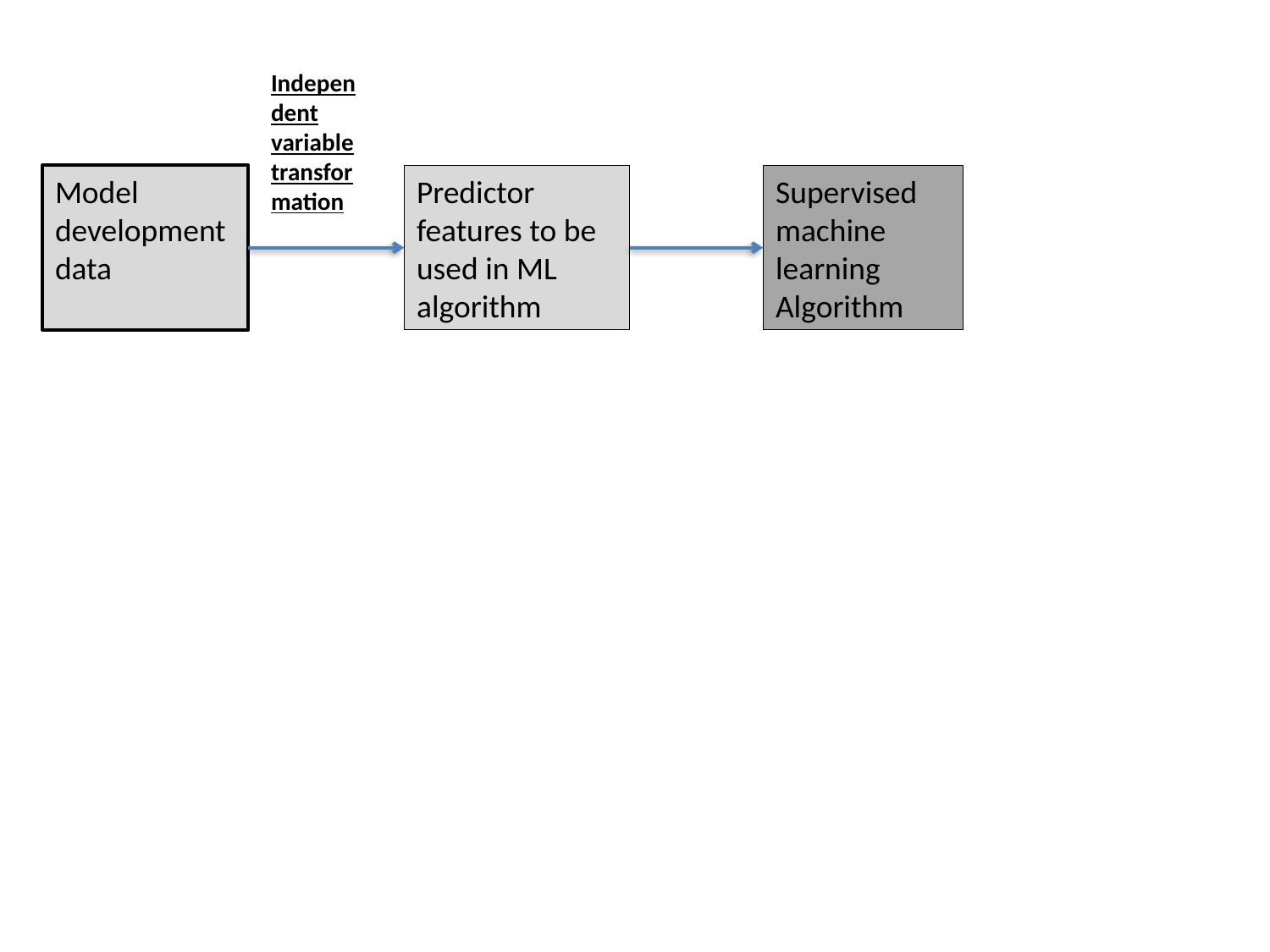

Independent variable transformation
Model development data

Predictor features to be used in ML algorithm
Supervised machine learning Algorithm